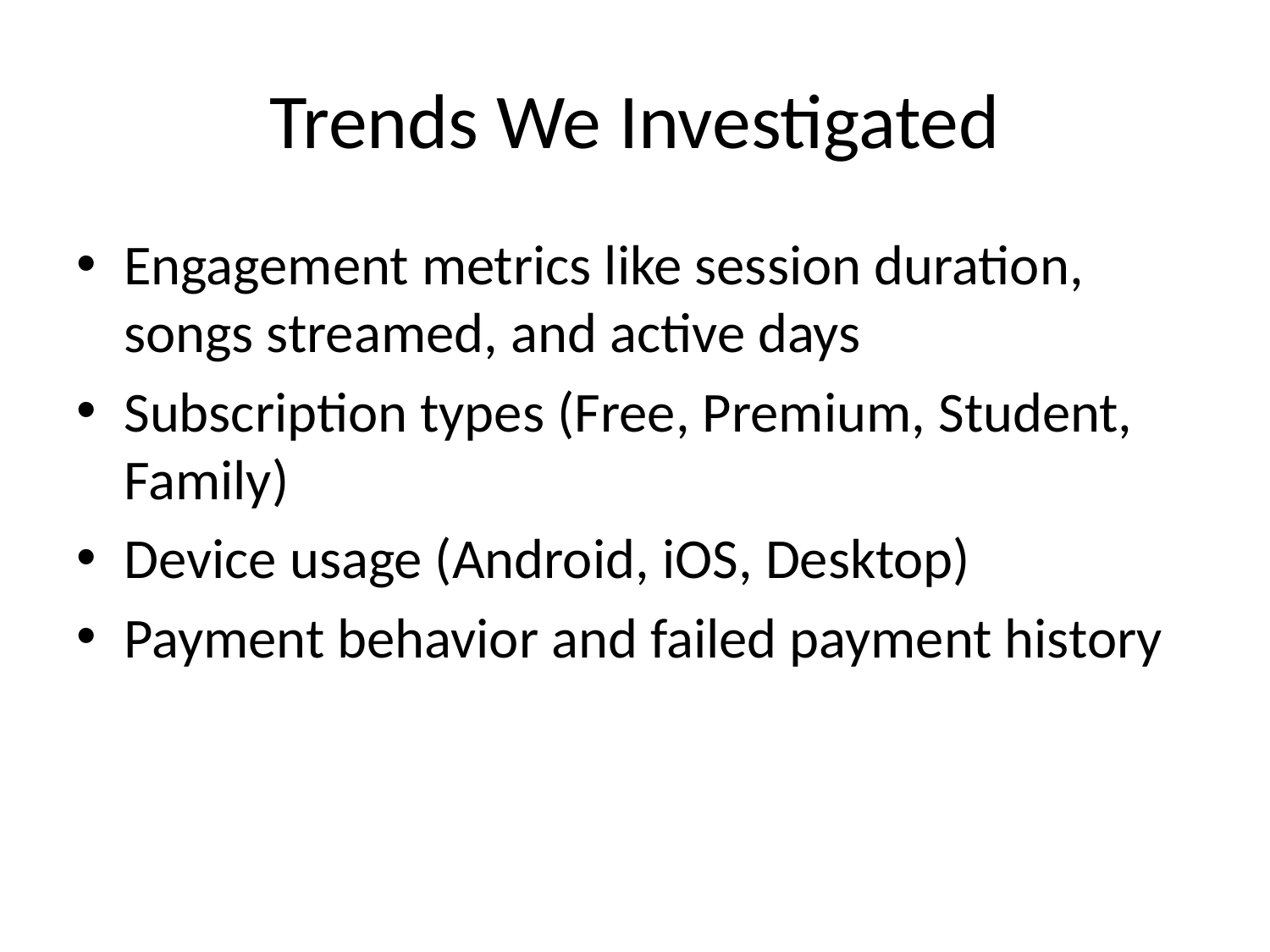

# Trends We Investigated
Engagement metrics like session duration, songs streamed, and active days
Subscription types (Free, Premium, Student, Family)
Device usage (Android, iOS, Desktop)
Payment behavior and failed payment history